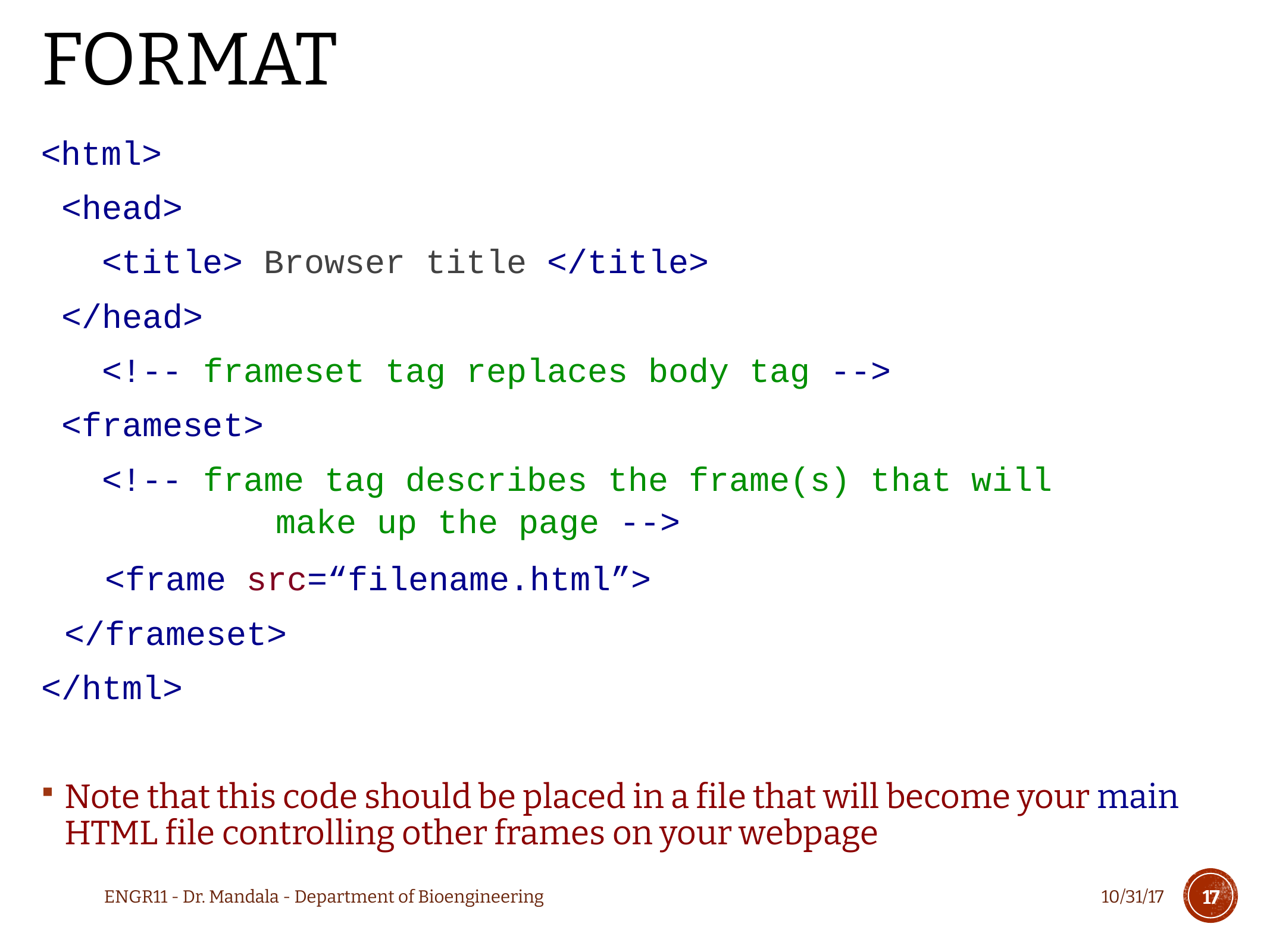

# FOrmat
<html>
 <head>
   <title> Browser title </title>
 </head>
   <!-- frameset tag replaces body tag -->
 <frameset>
   <!-- frame tag describes the frame(s) that will
       make up the page -->
  <frame src=“filename.html”>
</frameset>
</html>

Note that this code should be placed in a file that will become your main HTML file controlling other frames on your webpage

ENGR11 - Dr. Mandala - Department of Bioengineering
10/31/17
17